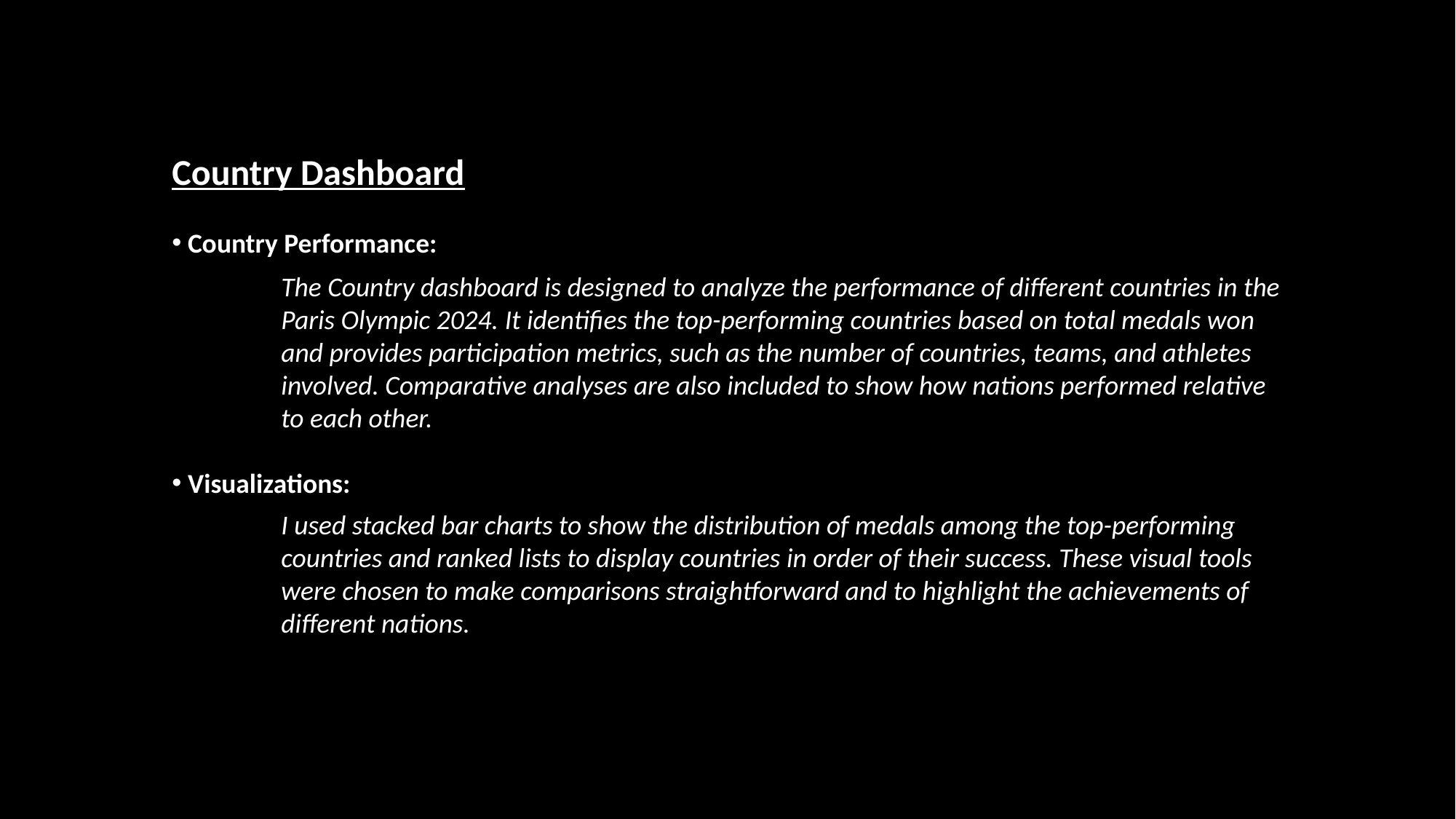

Country Dashboard

 Country Performance:

The Country dashboard is designed to analyze the performance of different countries in the Paris Olympic 2024. It identifies the top-performing countries based on total medals won and provides participation metrics, such as the number of countries, teams, and athletes involved. Comparative analyses are also included to show how nations performed relative to each other.

 Visualizations:

I used stacked bar charts to show the distribution of medals among the top-performing countries and ranked lists to display countries in order of their success. These visual tools were chosen to make comparisons straightforward and to highlight the achievements of different nations.